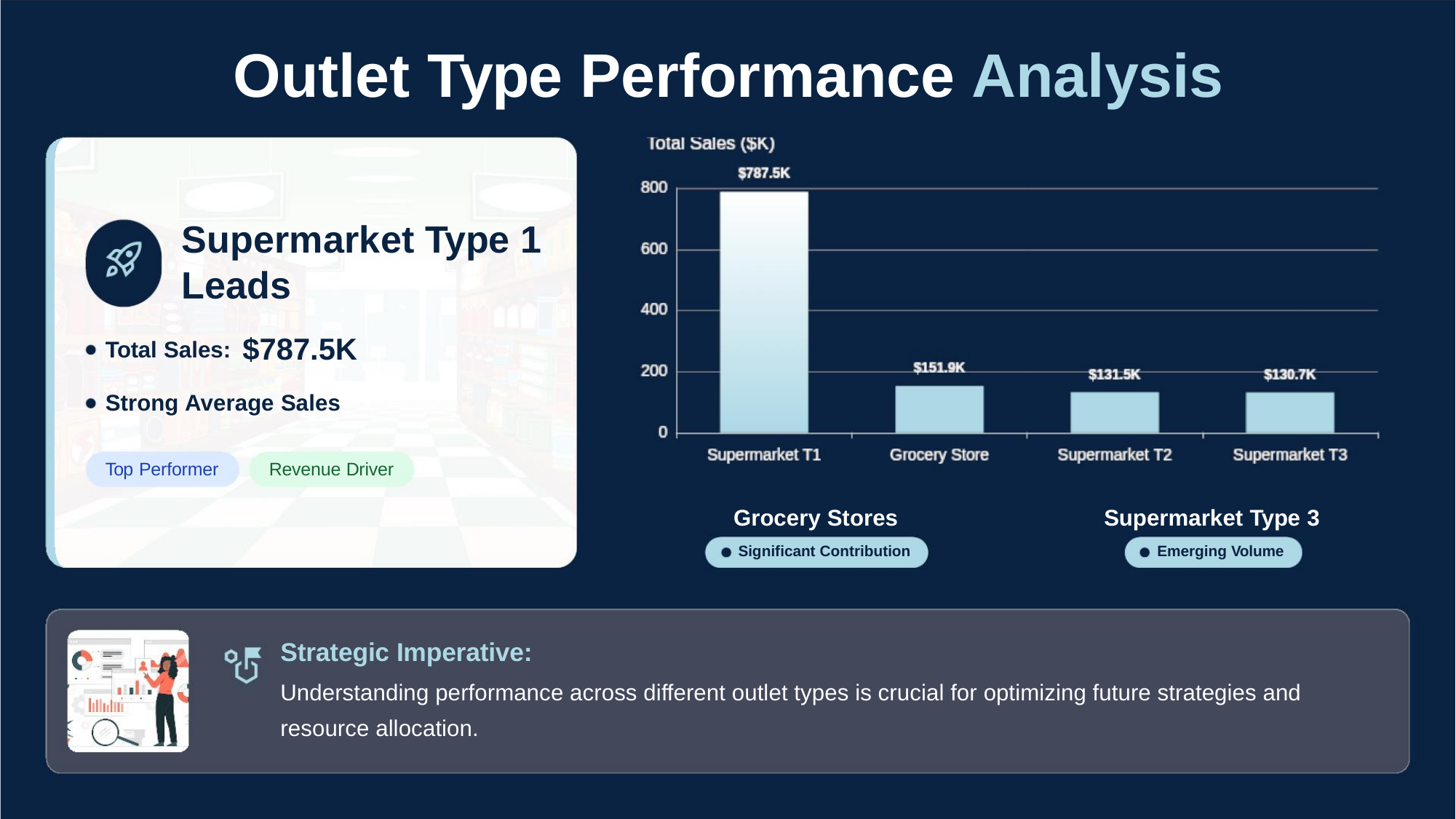

Outlet Type Performance Analysis
Supermarket Type 1
Leads
$787.5K
Total Sales:
Strong Average Sales
Top Performer
Revenue Driver
Grocery Stores
Supermarket Type 3
Significant Contribution
Emerging Volume
Strategic Imperative:
Understanding performance across different outlet types is crucial for optimizing future strategies and
resource allocation.